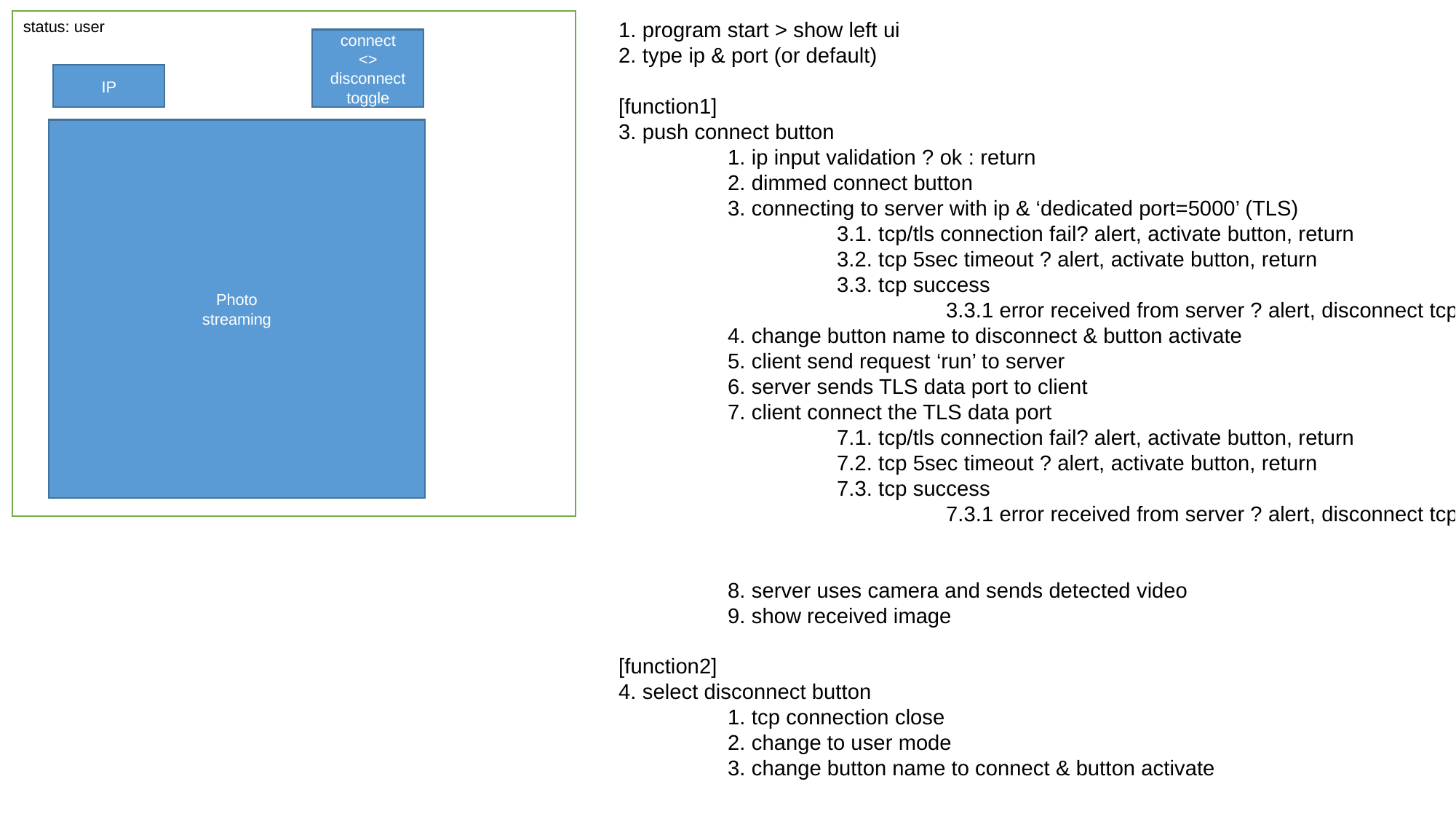

status: user
1. program start > show left ui
2. type ip & port (or default)

[function1]
3. push connect button
	1. ip input validation ? ok : return
	2. dimmed connect button
	3. connecting to server with ip & ‘dedicated port=5000’ (TLS)
		3.1. tcp/tls connection fail? alert, activate button, return
		3.2. tcp 5sec timeout ? alert, activate button, return
		3.3. tcp success
			3.3.1 error received from server ? alert, disconnect tcp, activate button, return
	4. change button name to disconnect & button activate
	5. client send request ‘run’ to server
	6. server sends TLS data port to client
	7. client connect the TLS data port
		7.1. tcp/tls connection fail? alert, activate button, return
		7.2. tcp 5sec timeout ? alert, activate button, return
		7.3. tcp success
			7.3.1 error received from server ? alert, disconnect tcp, activate button, return

	8. server uses camera and sends detected video
	9. show received image

[function2]
4. select disconnect button
	1. tcp connection close
	2. change to user mode
	3. change button name to connect & button activate

connect
<> disconnect toggle
IP
Photo
streaming